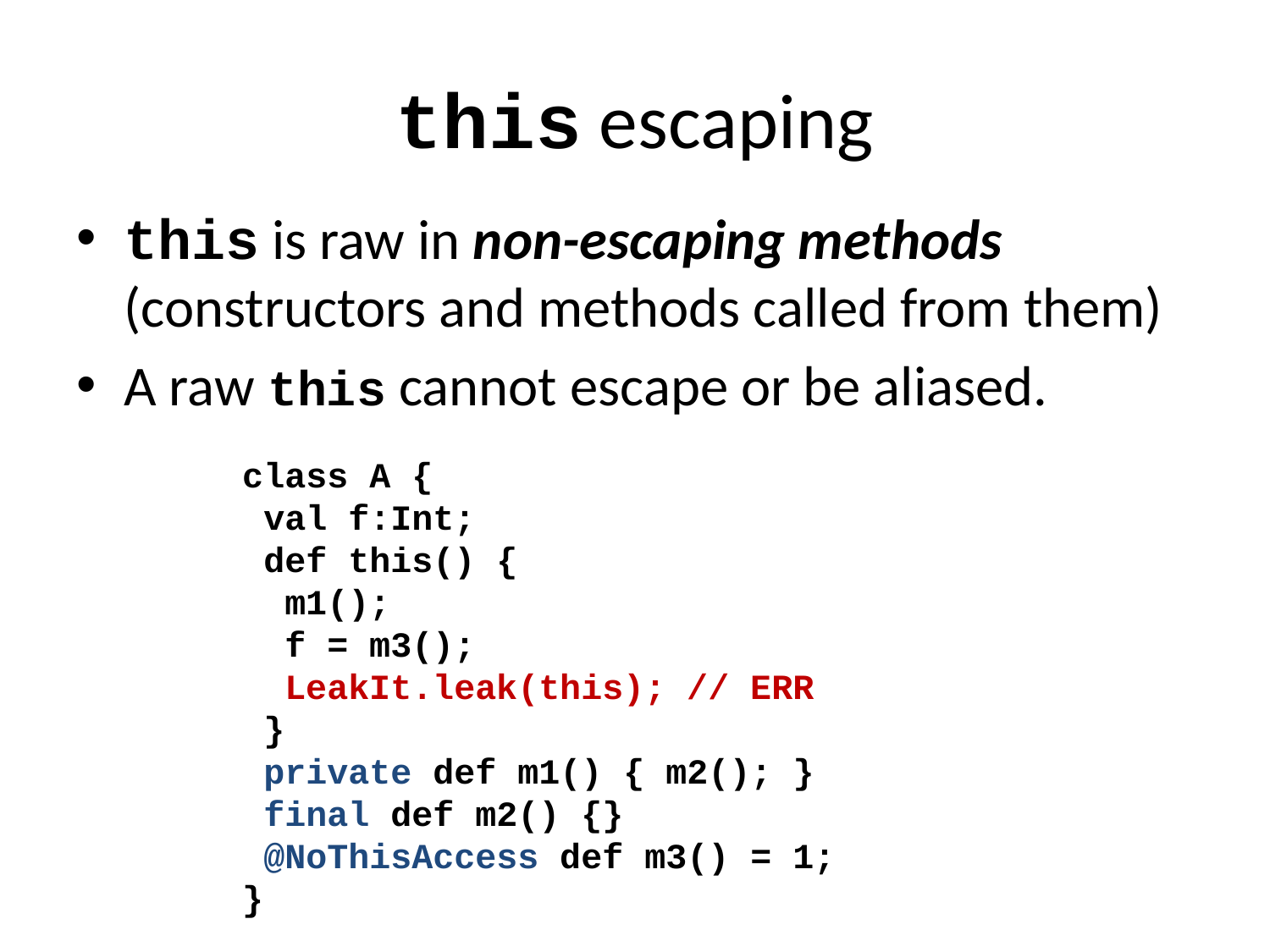

# this escaping
this is raw in non-escaping methods (constructors and methods called from them)
A raw this cannot escape or be aliased.

class A {
 val f:Int;
 def this() {
  m1();
  f = m3();
  LeakIt.leak(this); // ERR
 }
 private def m1() { m2(); }
 final def m2() {}
 @NoThisAccess def m3() = 1;
}